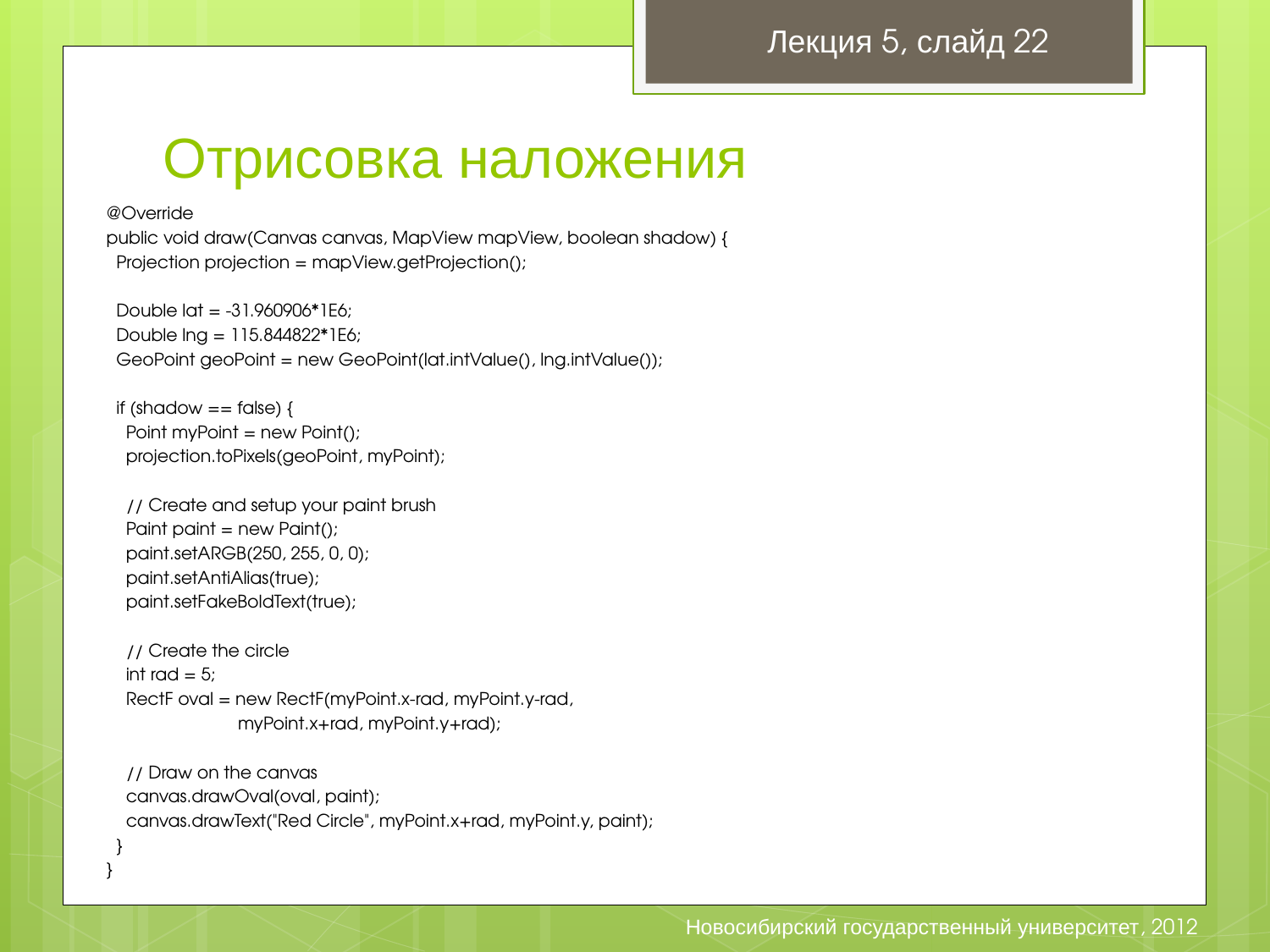

Лекция 5, слайд 22
# Отрисовка наложения
@Override
public void draw(Canvas canvas, MapView mapView, boolean shadow) {
  Projection projection = mapView.getProjection();

  Double lat = -31.960906*1E6;
  Double lng = 115.844822*1E6;
  GeoPoint geoPoint = new GeoPoint(lat.intValue(), lng.intValue());

  if (shadow == false) {
    Point myPoint = new Point();
    projection.toPixels(geoPoint, myPoint);

    // Create and setup your paint brush
    Paint paint = new Paint();
    paint.setARGB(250, 255, 0, 0);
    paint.setAntiAlias(true);
    paint.setFakeBoldText(true);

    // Create the circle
    int rad = 5;
    RectF oval = new RectF(myPoint.x-rad, myPoint.y-rad,
                           myPoint.x+rad, myPoint.y+rad);

    // Draw on the canvas
    canvas.drawOval(oval, paint);
    canvas.drawText("Red Circle", myPoint.x+rad, myPoint.y, paint);
  }
}
Новосибирский государственный университет, 2012